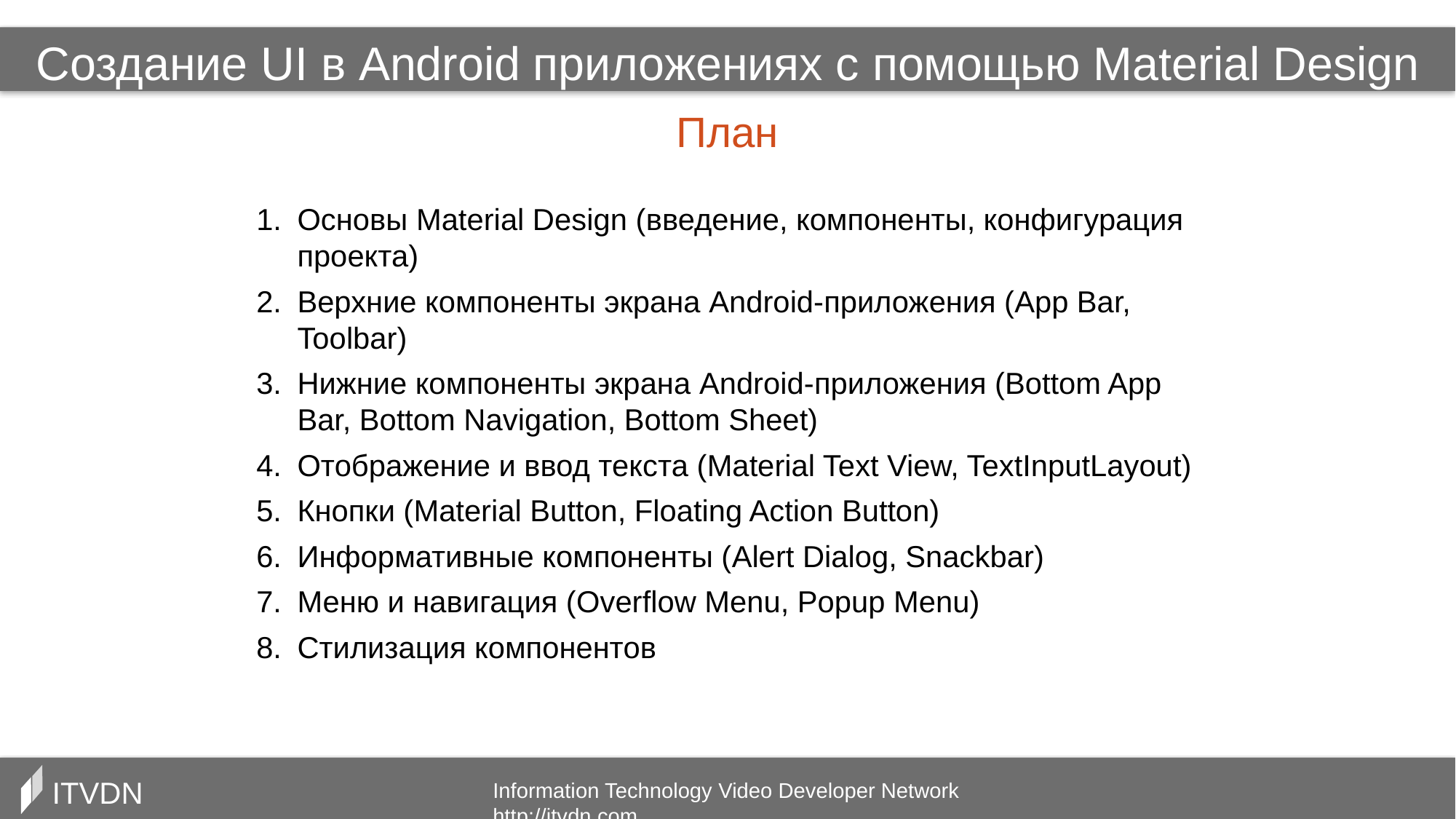

Создание UI в Android приложениях с помощью Material Design
План
Основы Material Design (введение, компоненты, конфигурация проекта)
Верхние компоненты экрана Android-приложения (App Bar, Toolbar)
Нижние компоненты экрана Android-приложения (Bottom App Bar, Bottom Navigation, Bottom Sheet)
Отображение и ввод текста (Material Text View, TextInputLayout)
Кнопки (Material Button, Floating Action Button)
Информативные компоненты (Alert Dialog, Snackbar)
Меню и навигация (Overflow Menu, Popup Menu)
Стилизация компонентов

ITVDN
Information Technology Video Developer Network                                                       http://itvdn.com